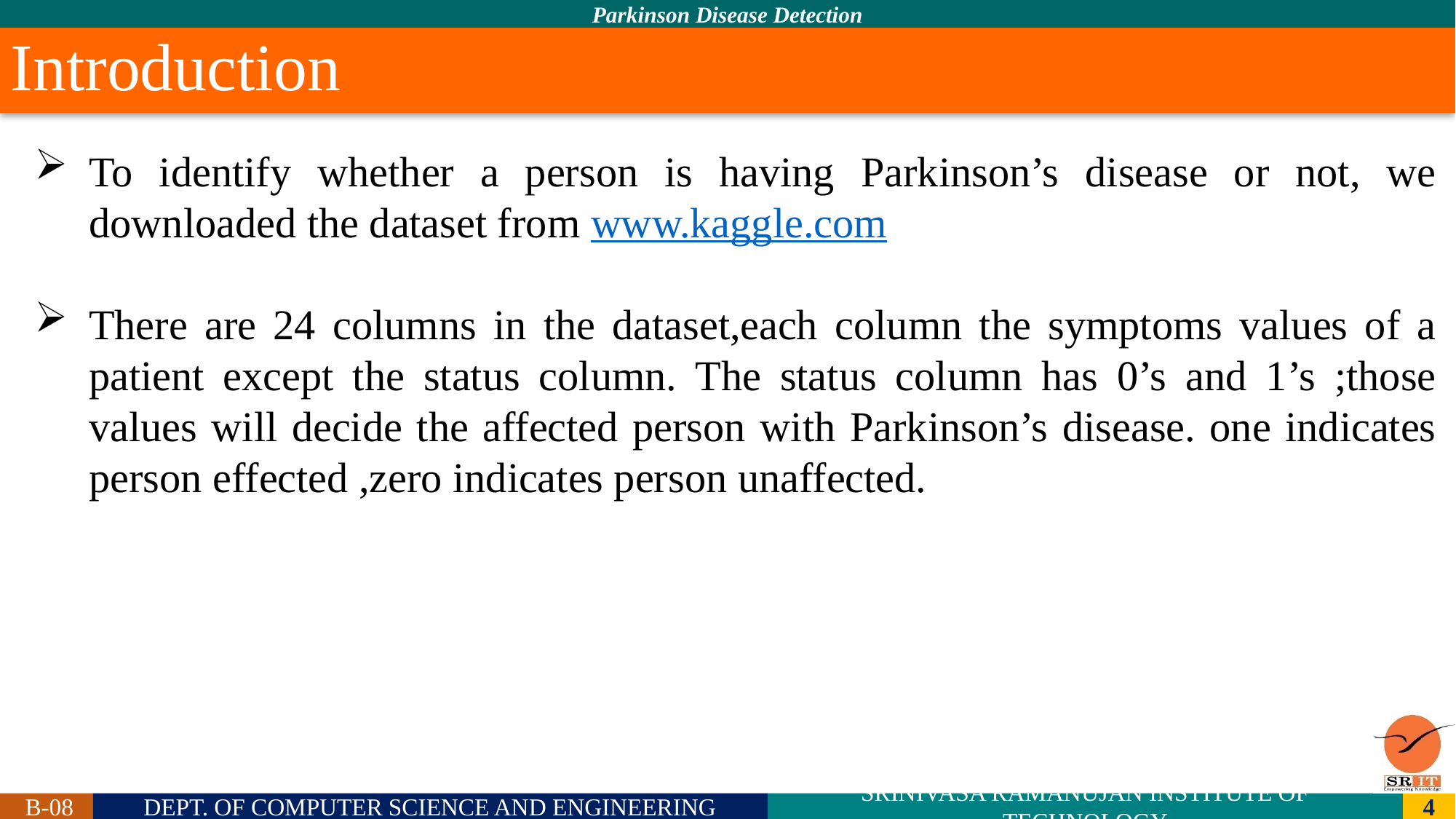

# Introduction

To identify whether a person is having Parkinson’s disease or not, we downloaded the dataset from www.kaggle.com

There are 24 columns in the dataset,each column the symptoms values of a patient except the status column. The status column has 0’s and 1’s ;those values will decide the affected person with Parkinson’s disease. one indicates person effected ,zero indicates person unaffected.